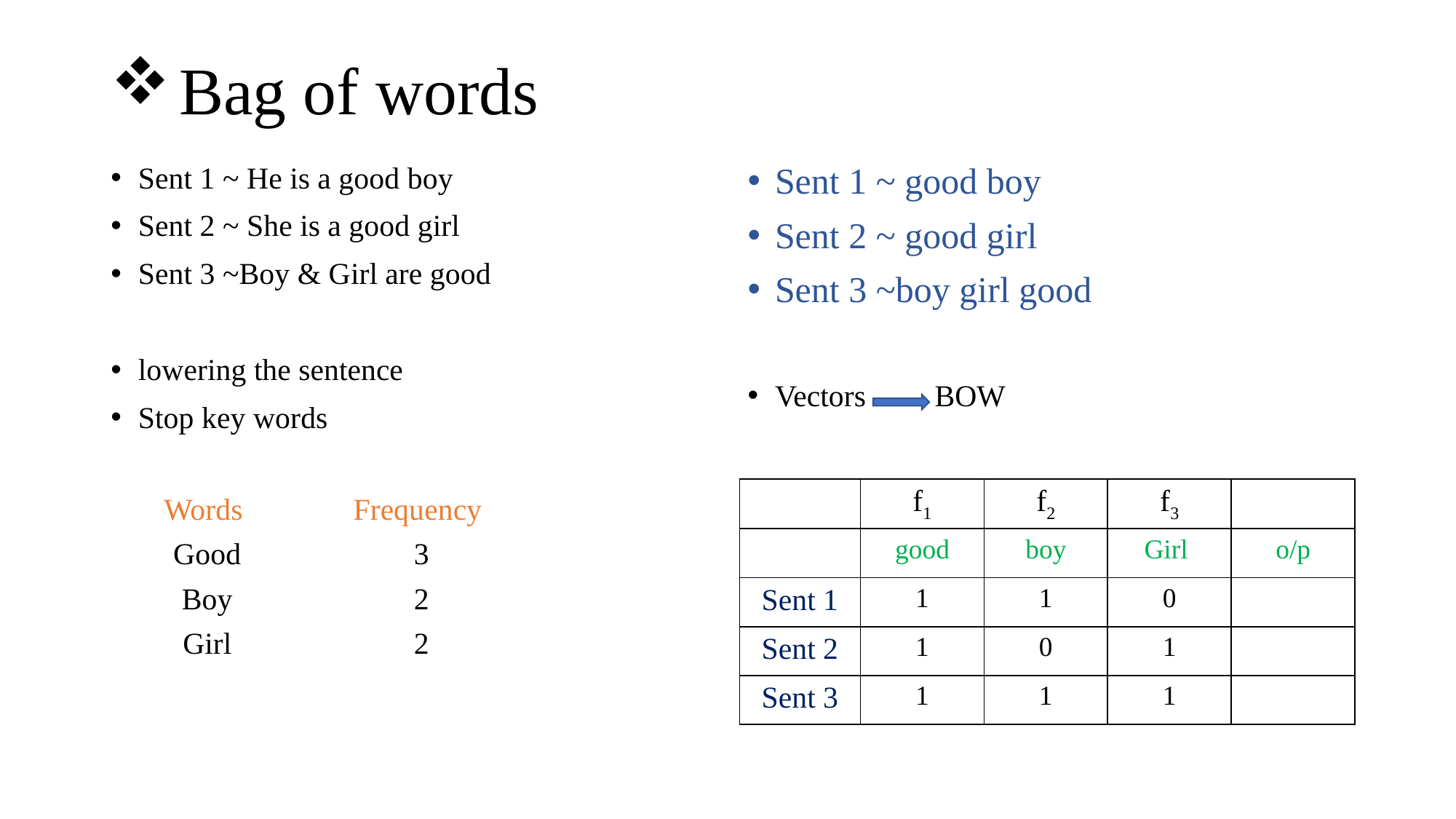

# Bag of words
Sent 1 ~ He is a good boy
Sent 2 ~ She is a good girl
Sent 3 ~Boy & Girl are good

lowering the sentence
Stop key words

Sent 1 ~ good boy
Sent 2 ~ good girl
Sent 3 ~boy girl good

Vectors         BOW

|  | f1 | f2 | f3 |  |
| --- | --- | --- | --- | --- |
|  | good | boy | Girl | o/p |
| Sent 1 | 1 | 1 | 0 |  |
| Sent 2 | 1 | 0 | 1 |  |
| Sent 3 | 1 | 1 | 1 |  |
| Words | Frequency |
| --- | --- |
| Good | 3 |
| Boy | 2 |
| Girl | 2 |